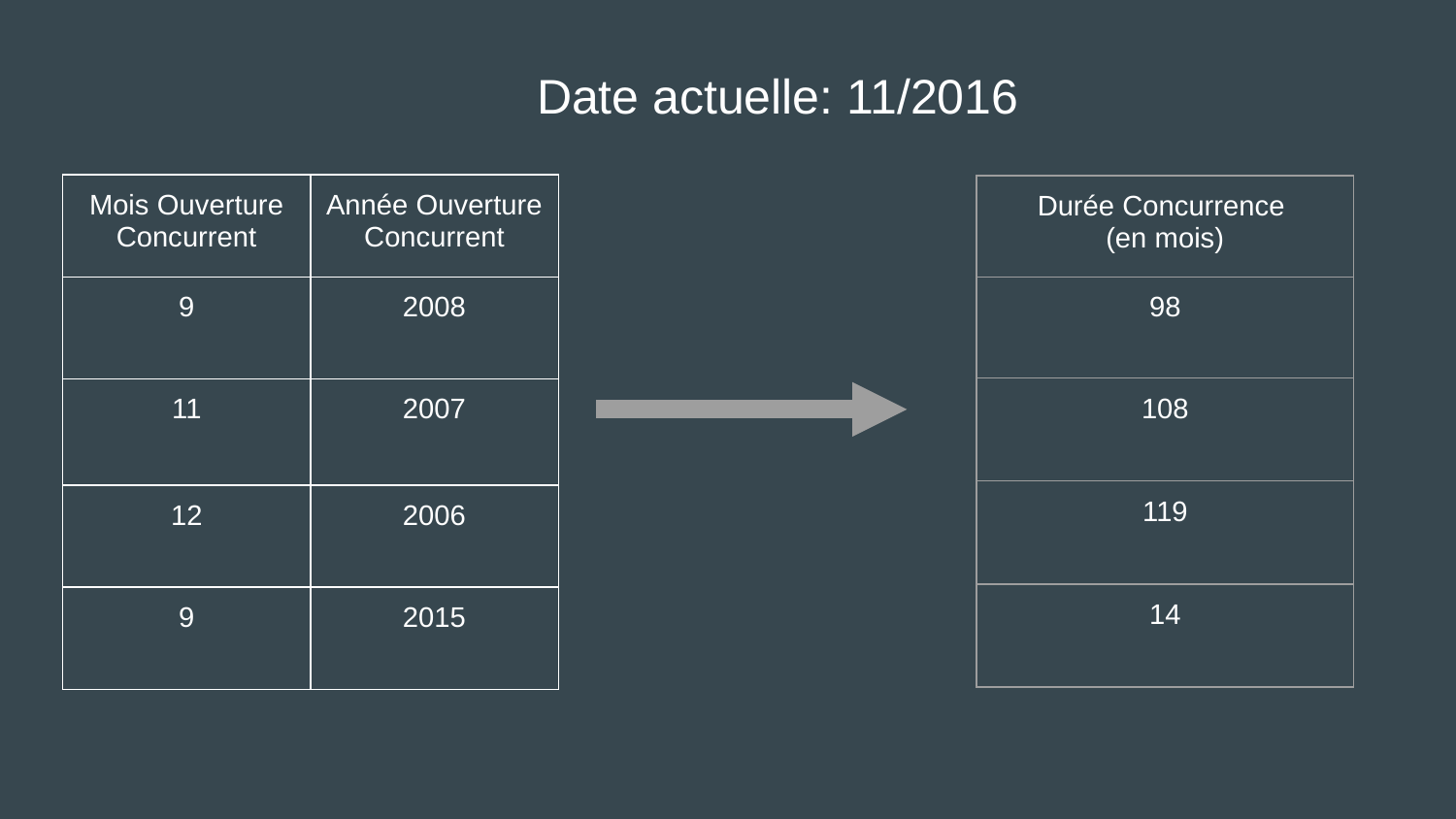

Date actuelle: 11/2016

| Mois Ouverture Concurrent | Année Ouverture Concurrent |
| --- | --- |
| 9 | 2008 |
| 11 | 2007 |
| 12 | 2006 |
| 9 | 2015 |
| Durée Concurrence (en mois) |
| --- |
| 98 |
| 108 |
| 119 |
| 14 |